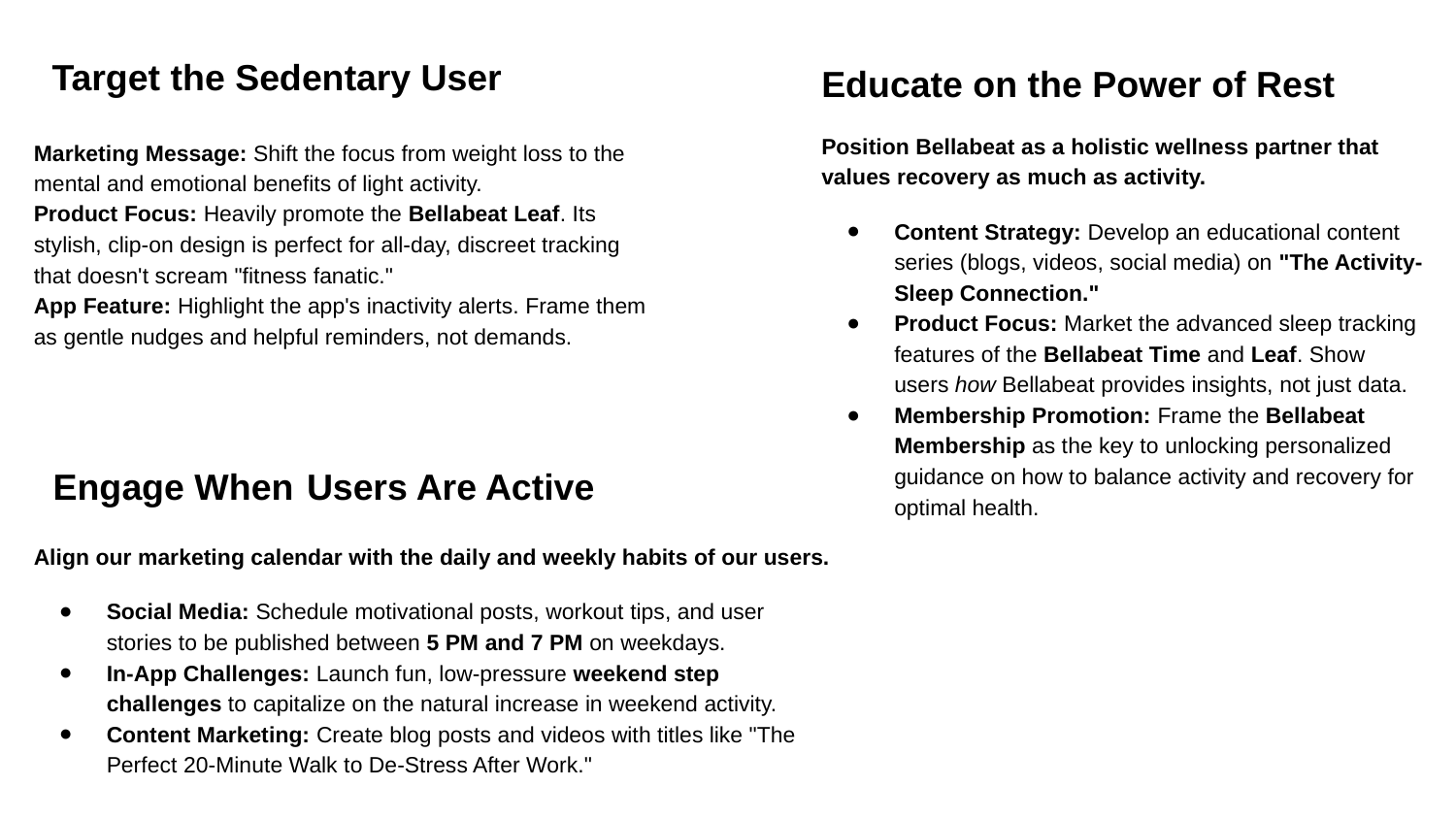

Target the Sedentary User
Educate on the Power of Rest
Position Bellabeat as a holistic wellness partner that values recovery as much as activity.
Content Strategy: Develop an educational content series (blogs, videos, social media) on "The Activity-Sleep Connection."
Product Focus: Market the advanced sleep tracking features of the Bellabeat Time and Leaf. Show users how Bellabeat provides insights, not just data.
Membership Promotion: Frame the Bellabeat Membership as the key to unlocking personalized guidance on how to balance activity and recovery for optimal health.
Marketing Message: Shift the focus from weight loss to the mental and emotional benefits of light activity.
Product Focus: Heavily promote the Bellabeat Leaf. Its stylish, clip-on design is perfect for all-day, discreet tracking that doesn't scream "fitness fanatic."
App Feature: Highlight the app's inactivity alerts. Frame them as gentle nudges and helpful reminders, not demands.
Engage When Users Are Active
Align our marketing calendar with the daily and weekly habits of our users.
Social Media: Schedule motivational posts, workout tips, and user stories to be published between 5 PM and 7 PM on weekdays.
In-App Challenges: Launch fun, low-pressure weekend step challenges to capitalize on the natural increase in weekend activity.
Content Marketing: Create blog posts and videos with titles like "The Perfect 20-Minute Walk to De-Stress After Work."